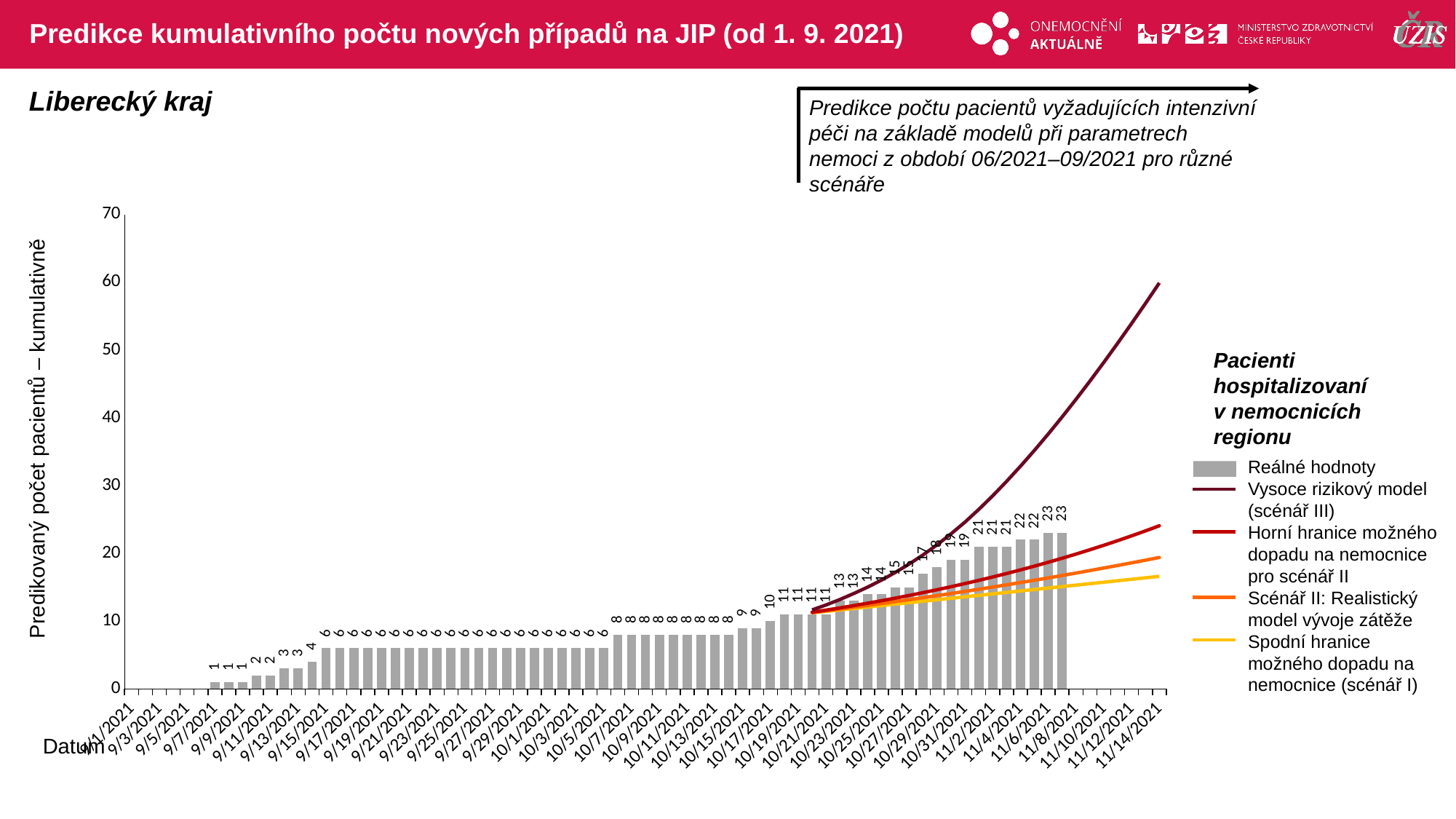

# Predikce kumulativního počtu nových případů na JIP (od 1. 9. 2021)
Liberecký kraj
Predikce počtu pacientů vyžadujících intenzivní péči na základě modelů při parametrech nemoci z období 06/2021–09/2021 pro různé scénáře

### Chart

| Category |  |  |  |  |  |
|---|---|---|---|---|---|
| 44440 | 0.0 | None | None | None | None |
| 44441 | 0.0 | None | None | None | None |
| 44442 | 0.0 | None | None | None | None |
| 44443 | 0.0 | None | None | None | None |
| 44444 | 0.0 | None | None | None | None |
| 44445 | 0.0 | None | None | None | None |
| 44446 | 1.0 | None | None | None | None |
| 44447 | 1.0 | None | None | None | None |
| 44448 | 1.0 | None | None | None | None |
| 44449 | 2.0 | None | None | None | None |
| 44450 | 2.0 | None | None | None | None |
| 44451 | 3.0 | None | None | None | None |
| 44452 | 3.0 | None | None | None | None |
| 44453 | 4.0 | None | None | None | None |
| 44454 | 6.0 | None | None | None | None |
| 44455 | 6.0 | None | None | None | None |
| 44456 | 6.0 | None | None | None | None |
| 44457 | 6.0 | None | None | None | None |
| 44458 | 6.0 | None | None | None | None |
| 44459 | 6.0 | None | None | None | None |
| 44460 | 6.0 | None | None | None | None |
| 44461 | 6.0 | None | None | None | None |
| 44462 | 6.0 | None | None | None | None |
| 44463 | 6.0 | None | None | None | None |
| 44464 | 6.0 | None | None | None | None |
| 44465 | 6.0 | None | None | None | None |
| 44466 | 6.0 | None | None | None | None |
| 44467 | 6.0 | None | None | None | None |
| 44468 | 6.0 | None | None | None | None |
| 44469 | 6.0 | None | None | None | None |
| 44470 | 6.0 | None | None | None | None |
| 44471 | 6.0 | None | None | None | None |
| 44472 | 6.0 | None | None | None | None |
| 44473 | 6.0 | None | None | None | None |
| 44474 | 6.0 | None | None | None | None |
| 44475 | 8.0 | None | None | None | None |
| 44476 | 8.0 | None | None | None | None |
| 44477 | 8.0 | None | None | None | None |
| 44478 | 8.0 | None | None | None | None |
| 44479 | 8.0 | None | None | None | None |
| 44480 | 8.0 | None | None | None | None |
| 44481 | 8.0 | None | None | None | None |
| 44482 | 8.0 | None | None | None | None |
| 44483 | 8.0 | None | None | None | None |
| 44484 | 9.0 | None | None | None | None |
| 44485 | 9.0 | None | None | None | None |
| 44486 | 10.0 | None | None | None | None |
| 44487 | 11.0 | None | None | None | None |
| 44488 | 11.0 | None | None | None | None |
| 44489 | 11.0 | 11.214902979261966 | 11.25274647402709 | 11.30438586191753 | 11.654421884788995 |
| 44490 | 11.0 | 11.430007524449902 | 11.5105213153932 | 11.620660024565051 | 12.37780823190725 |
| 44491 | 13.0 | 11.645244908478855 | 11.773382560265686 | 11.949241010071374 | 13.185335709674202 |
| 44492 | 13.0 | 11.86058341415127 | 12.041390641750295 | 12.29055826782014 | 14.068711304709298 |
| 44493 | 14.0 | 12.075992930939812 | 12.314617150833381 | 12.645058624276535 | 15.016508537652332 |
| 44494 | 14.0 | 12.291448374890594 | 12.593137615542298 | 13.013206223085051 | 16.04823875974671 |
| 44495 | 15.0 | 12.506944011282574 | 12.877030575632219 | 13.395476617263144 | 17.18969915932241 |
| 44496 | 15.0 | 12.72247043273317 | 13.16637484210389 | 13.792356755172879 | 18.434271675439557 |
| 44497 | 17.0 | 12.938025215268885 | 13.4612449934179 | 14.204345585700906 | 19.78958863096998 |
| 44498 | 18.0 | 13.153607670004094 | 13.761716645247581 | 14.631954938133095 | 21.266812956288685 |
| 44499 | 19.0 | 13.369211223067376 | 14.067865596897905 | 15.075709989851878 | 22.86695330876873 |
| 44500 | 19.0 | 13.584832858244676 | 14.379763855344677 | 15.536149951258023 | 24.597478258447104 |
| 44501 | 21.0 | 13.800471372954604 | 14.697484778519053 | 16.01382777107623 | 26.475499471427053 |
| 44502 | 21.0 | 14.016119330253023 | 15.02110133845413 | 16.50930896432399 | 28.48463668944992 |
| 44503 | 21.0 | 14.231777079611375 | 15.35068554479972 | 17.02317147006197 | 30.613173002826887 |
| 44504 | 22.0 | 14.447442311228071 | 15.686305568576866 | 17.556005643036244 | 32.847923723503946 |
| 44505 | 22.0 | 14.663113977450466 | 16.02802962137791 | 18.108414322216667 | 35.18226093140344 |
| 44506 | 23.0 | 14.87878564367268 | 16.37592520880592 | 18.6810126587828 | 37.60871419962396 |
| 44507 | 23.0 | 15.094457309895075 | 16.730058749135633 | 19.27442789741902 | 40.12265144148981 |
| 44508 | None | 15.310128976117289 | 17.0904953610678 | 19.88929910458982 | 42.72537579540607 |
| 44509 | None | 15.525800642339684 | 17.457304206187253 | 20.526287644119986 | 45.41075497946507 |
| 44510 | None | 15.741472308561898 | 17.830557165708605 | 21.186074779359135 | 48.17206007319086 |
| 44511 | None | 15.957143974784293 | 18.21032783516892 | 21.86935991155071 | 51.00578230978162 |
| 44512 | None | 16.17281564100651 | 18.596691056645124 | 22.576859791878885 | 53.907897485872404 |
| 44513 | None | 16.388487307228903 | 18.989722706678496 | 23.30930816999429 | 56.87473073300051 |
| 44514 | None | 16.604158973451117 | 19.38949969223242 | 24.06745577223441 | 59.90367972195278 |
Pacienti hospitalizovaní v nemocnicích regionu
Predikovaný počet pacientů – kumulativně
Reálné hodnoty
Vysoce rizikový model (scénář III)
Horní hranice možného dopadu na nemocnice pro scénář II
Scénář II: Realistický model vývoje zátěže
Spodní hranice možného dopadu na nemocnice (scénář I)

Datum